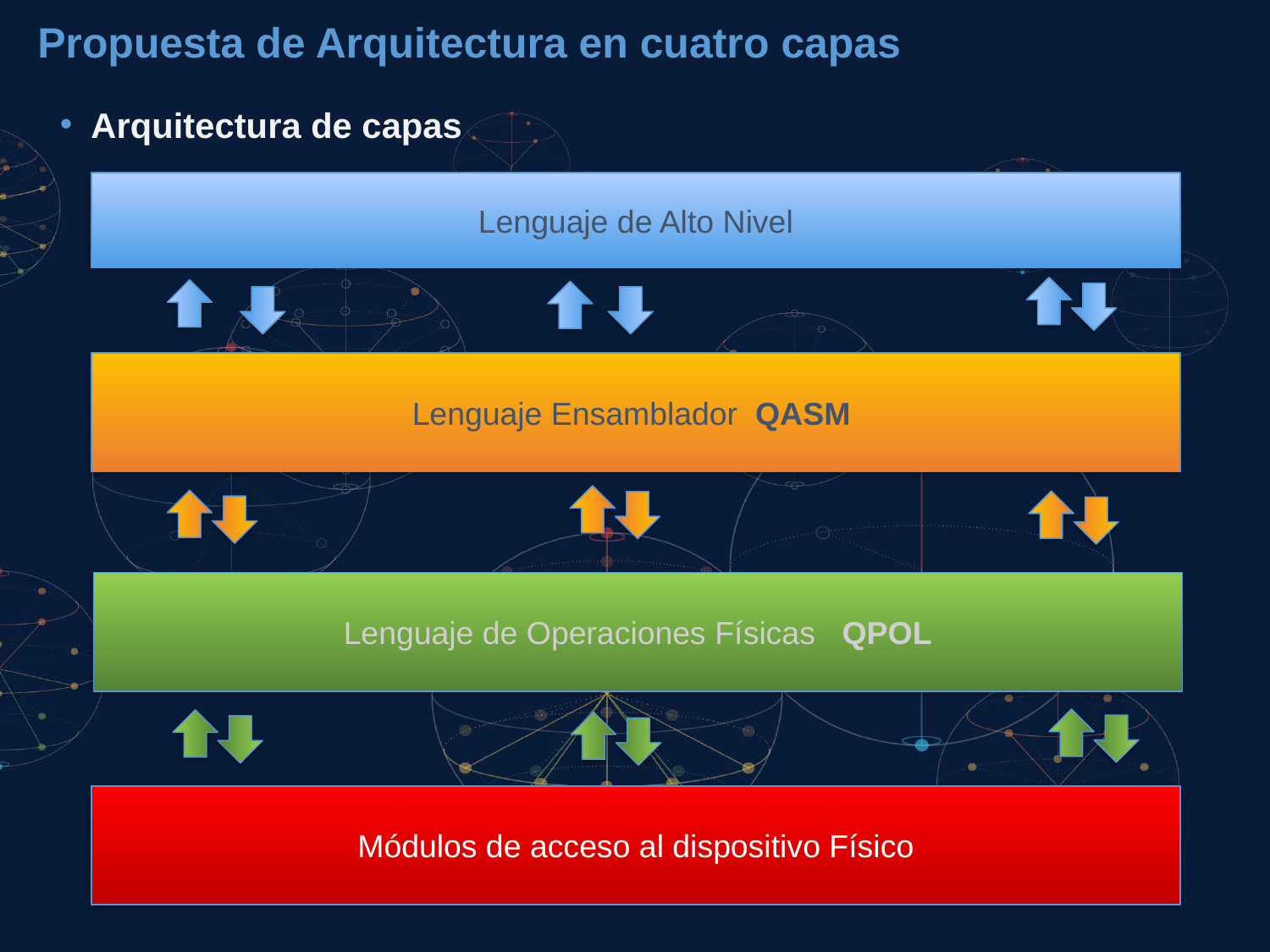

# Propuesta de Arquitectura en cuatro capas
Arquitectura de capas
Lenguaje de Alto Nivel

Lenguaje Ensamblador  QASM

Lenguaje de Operaciones Físicas   QPOL

Módulos de acceso al dispositivo Físico